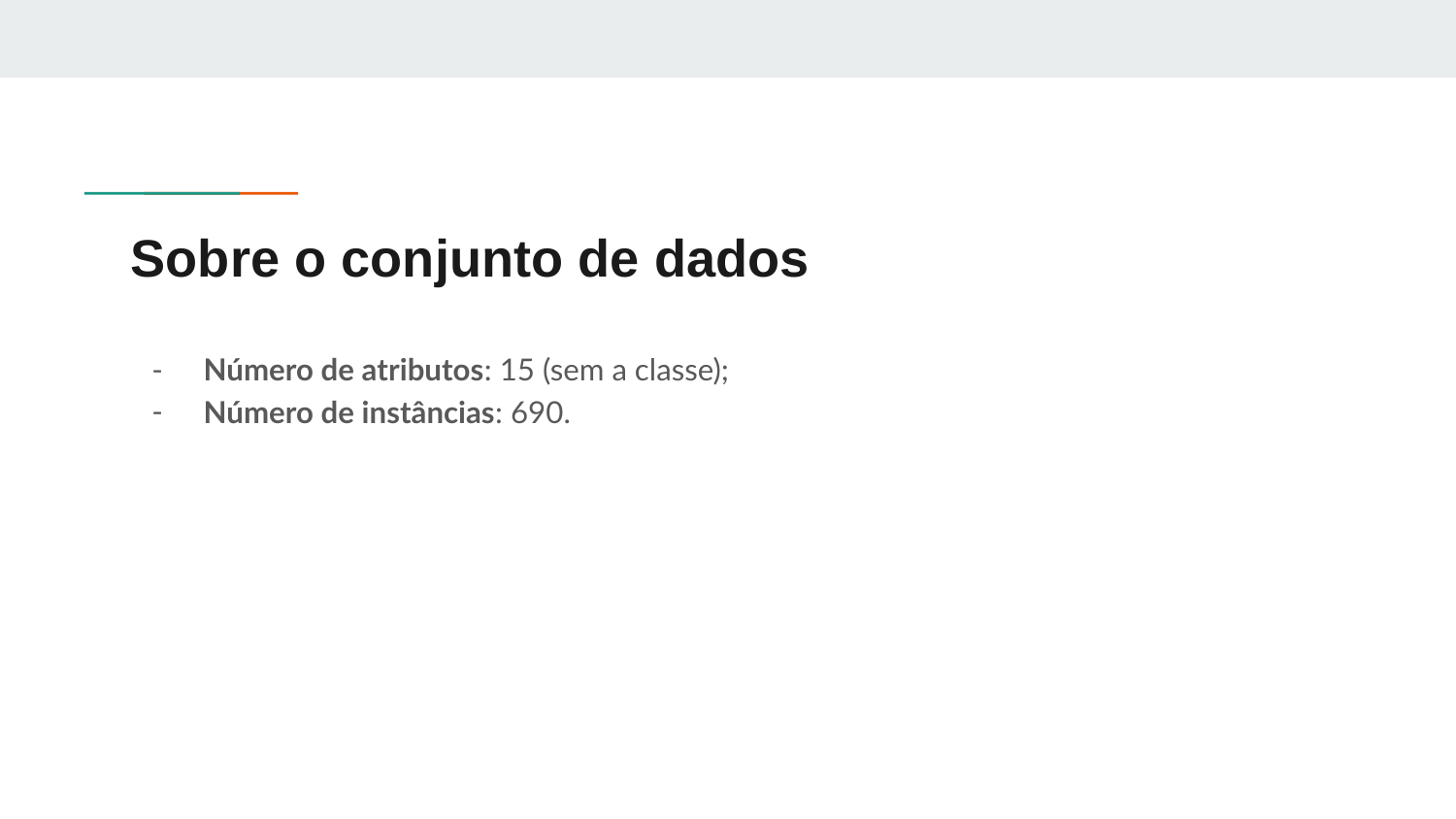

# Sobre o conjunto de dados
Número de atributos: 15 (sem a classe);
Número de instâncias: 690.